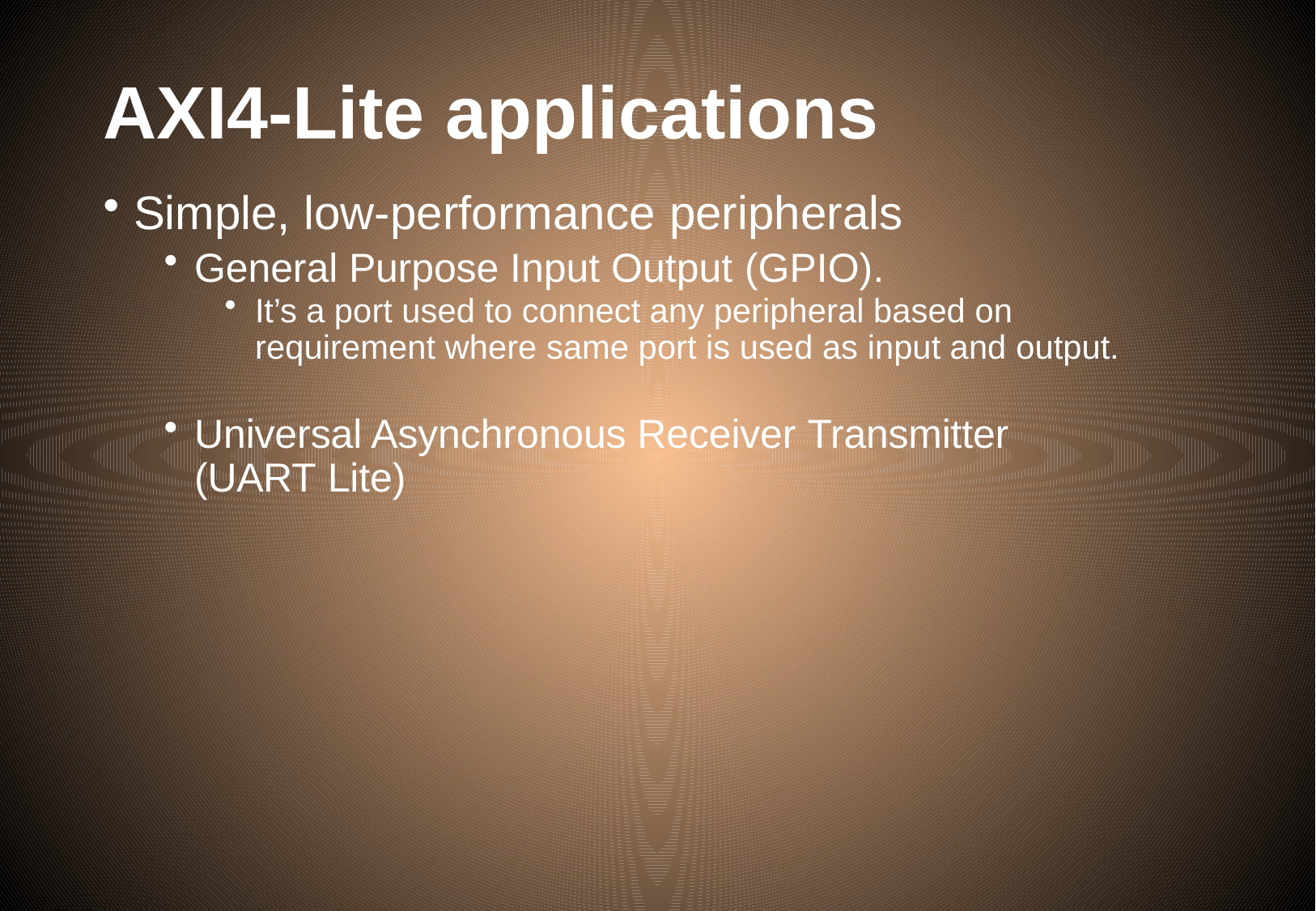

# AXI4-Lite applications
Simple, low-performance peripherals
General Purpose Input Output (GPIO).
It’s a port used to connect any peripheral based on  requirement where same port is used as input and output.

Universal Asynchronous Receiver Transmitter  (UART Lite)